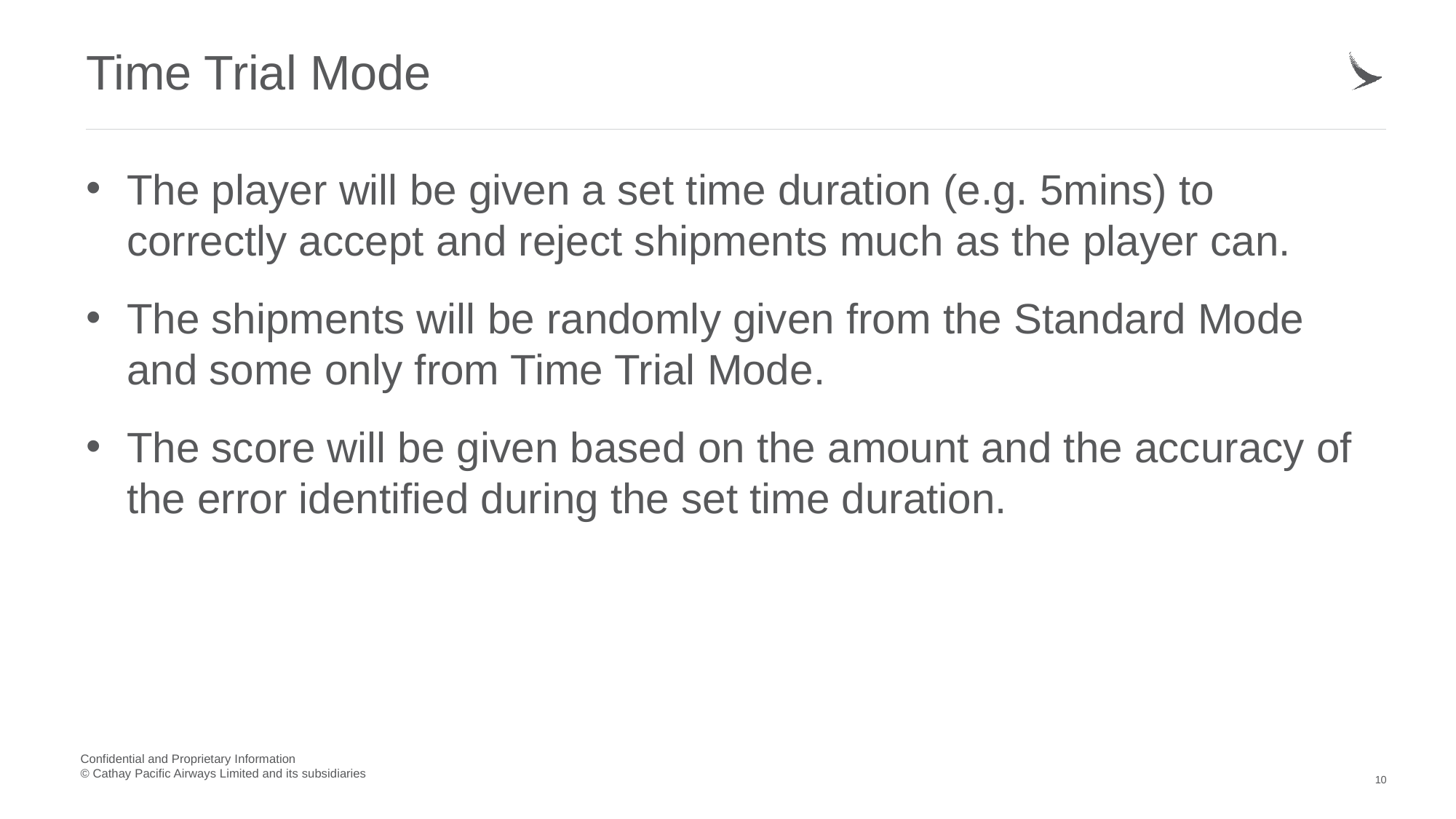

# Time Trial Mode
The player will be given a set time duration (e.g. 5mins) to correctly accept and reject shipments much as the player can.
The shipments will be randomly given from the Standard Mode and some only from Time Trial Mode.
The score will be given based on the amount and the accuracy of the error identified during the set time duration.
10